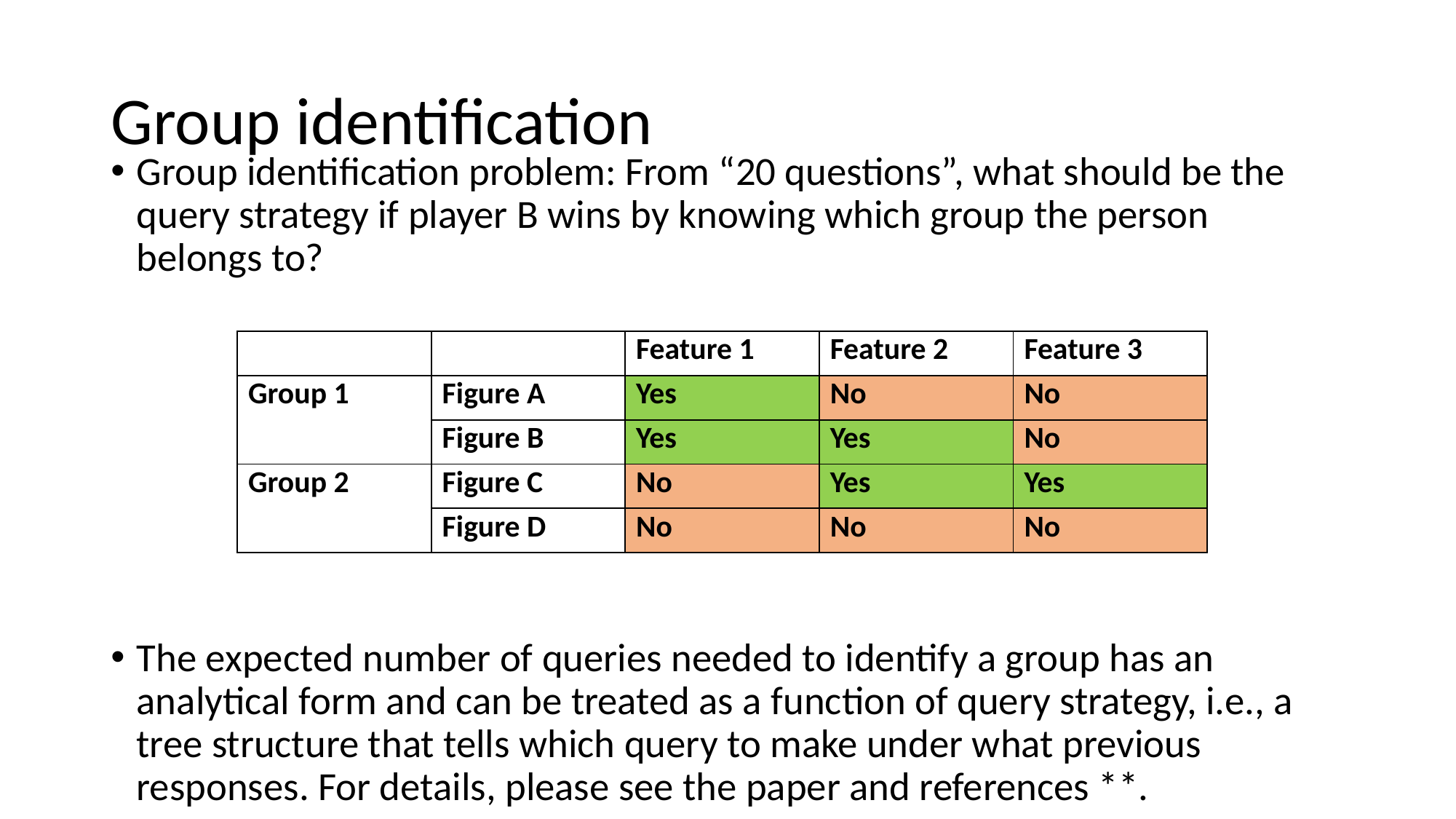

# Group identification
Group identification problem: From “20 questions”, what should be the query strategy if player B wins by knowing which group the person belongs to?

The expected number of queries needed to identify a group has an analytical form and can be treated as a function of query strategy, i.e., a tree structure that tells which query to make under what previous responses. For details, please see the paper and references **.
|  |  | Feature 1 | Feature 2 | Feature 3 |
| --- | --- | --- | --- | --- |
| Group 1 | Figure A | Yes | No | No |
|  | Figure B | Yes | Yes | No |
| Group 2 | Figure C | No | Yes | Yes |
|  | Figure D | No | No | No |